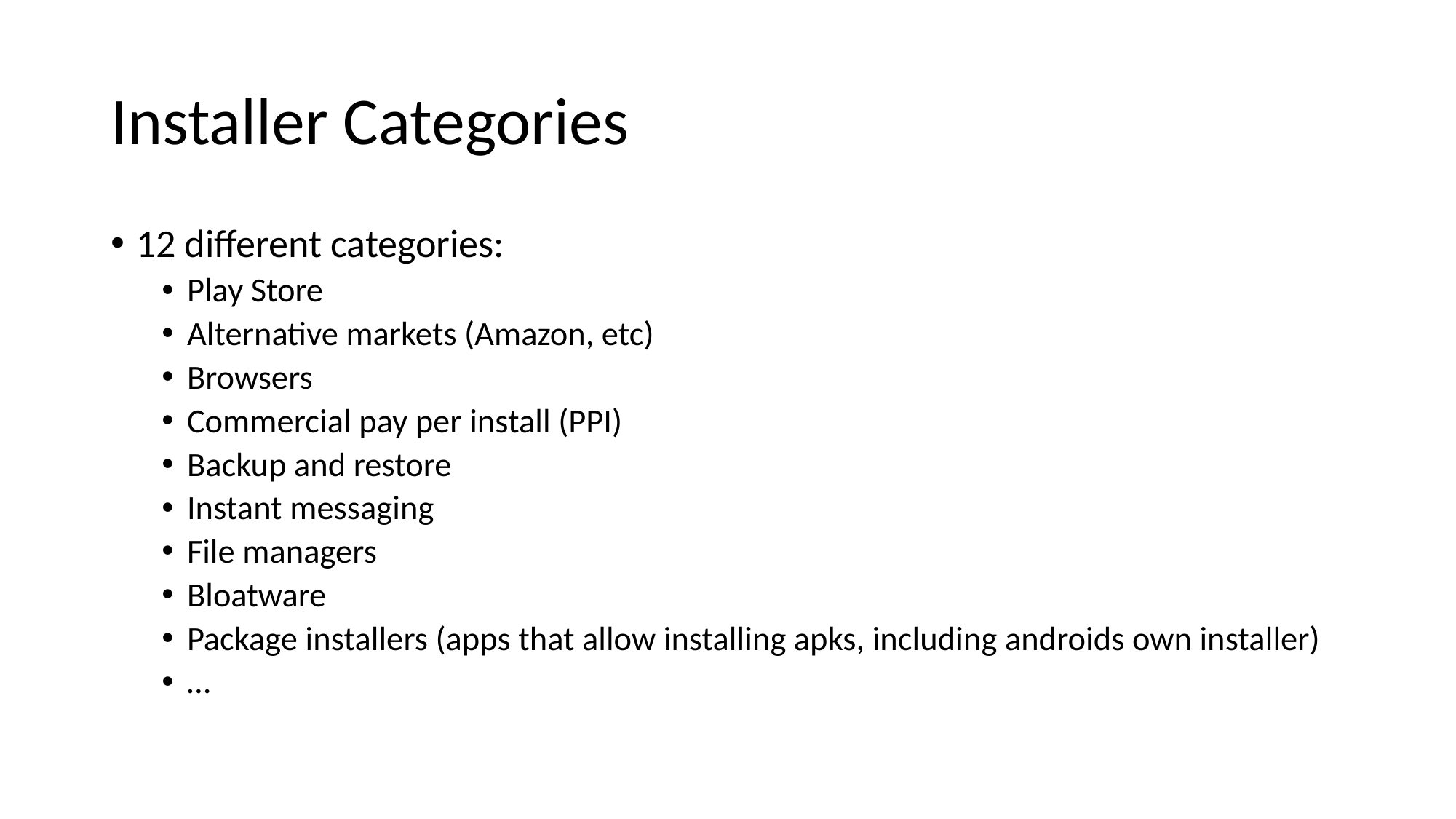

# Installer Categories
12 different categories:
Play Store
Alternative markets (Amazon, etc)
Browsers
Commercial pay per install (PPI)
Backup and restore
Instant messaging
File managers
Bloatware
Package installers (apps that allow installing apks, including androids own installer)
…